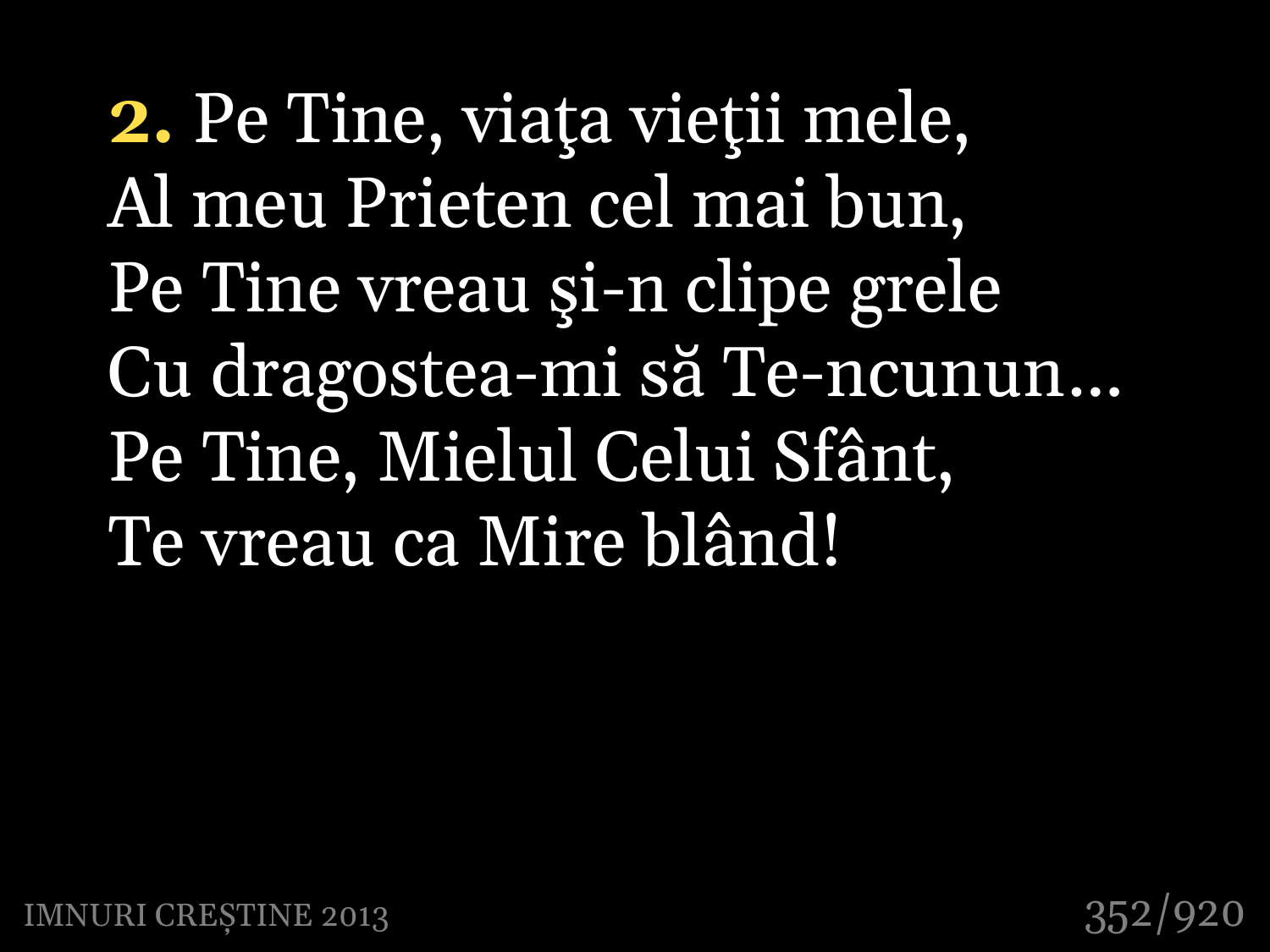

2. Pe Tine, viaţa vieţii mele,
Al meu Prieten cel mai bun,
Pe Tine vreau şi-n clipe grele
Cu dragostea-mi să Te-ncunun…
Pe Tine, Mielul Celui Sfânt,
Te vreau ca Mire blând!
352/920
IMNURI CREȘTINE 2013